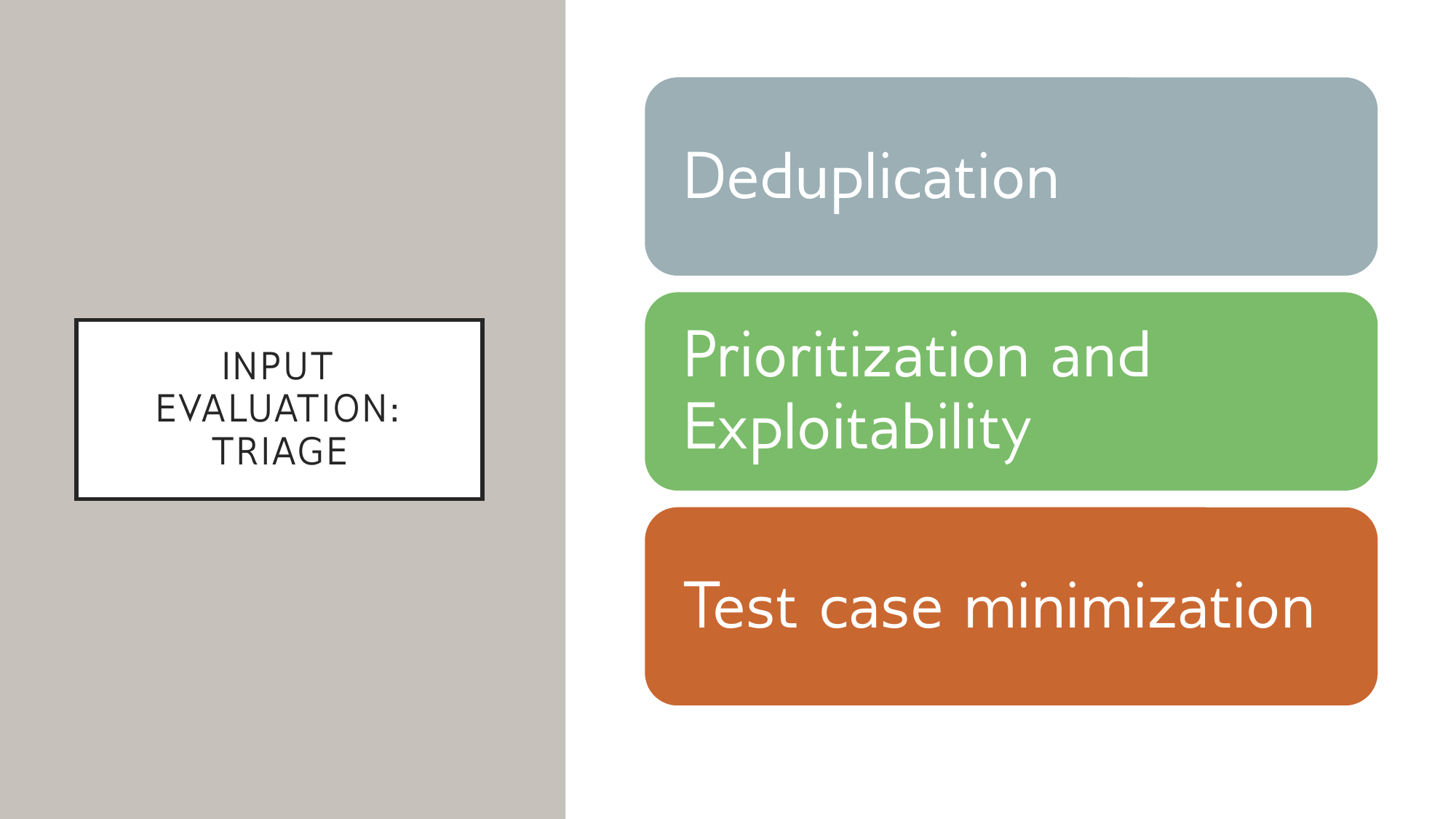

Deduplication
Prioritization and Exploitability
Test case minimization
# Input Evaluation: Triage